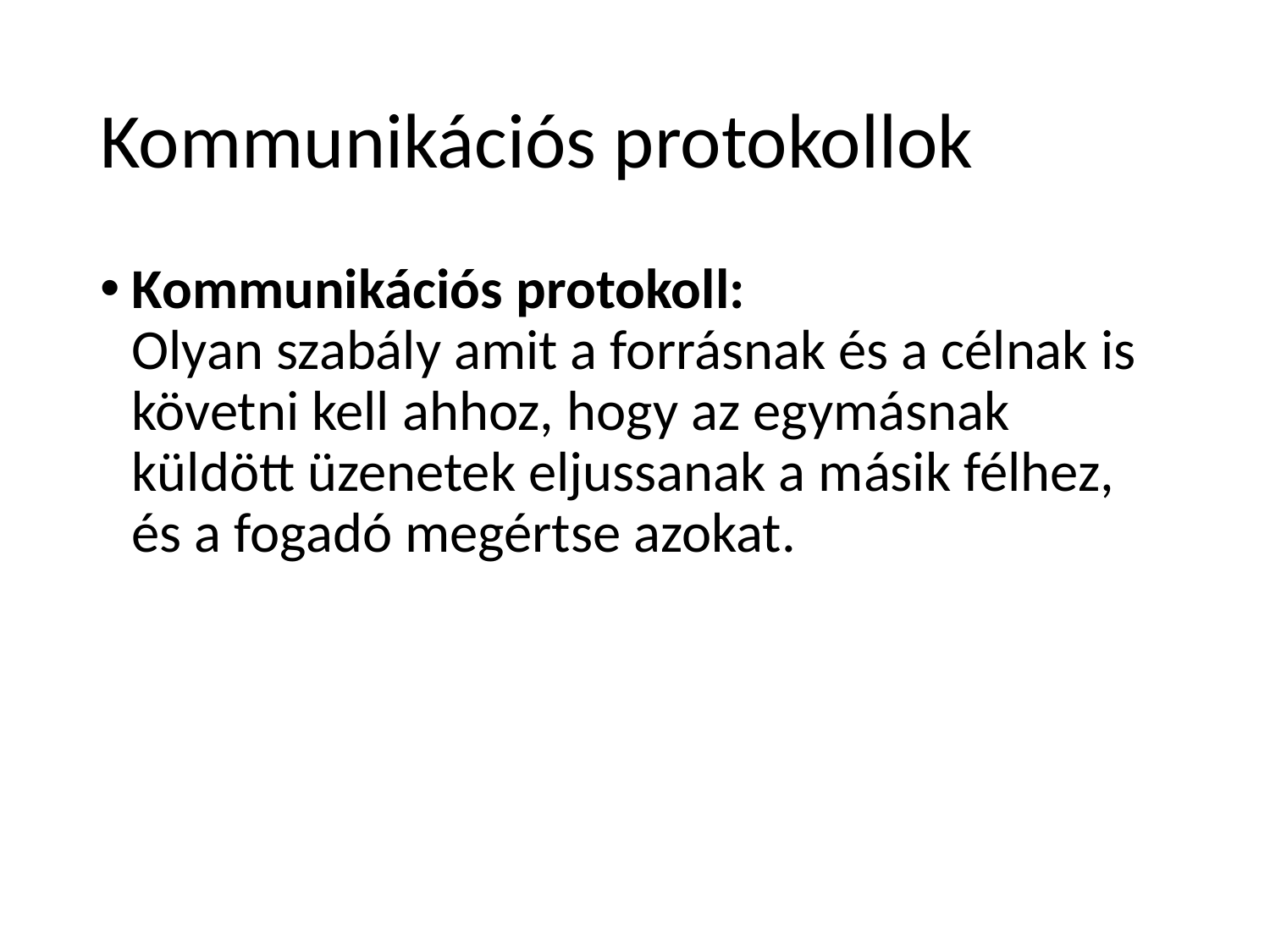

# Kommunikációs protokollok
Kommunikációs protokoll:
Olyan szabály amit a forrásnak és a célnak is követni kell ahhoz, hogy az egymásnak küldött üzenetek eljussanak a másik félhez, és a fogadó megértse azokat.